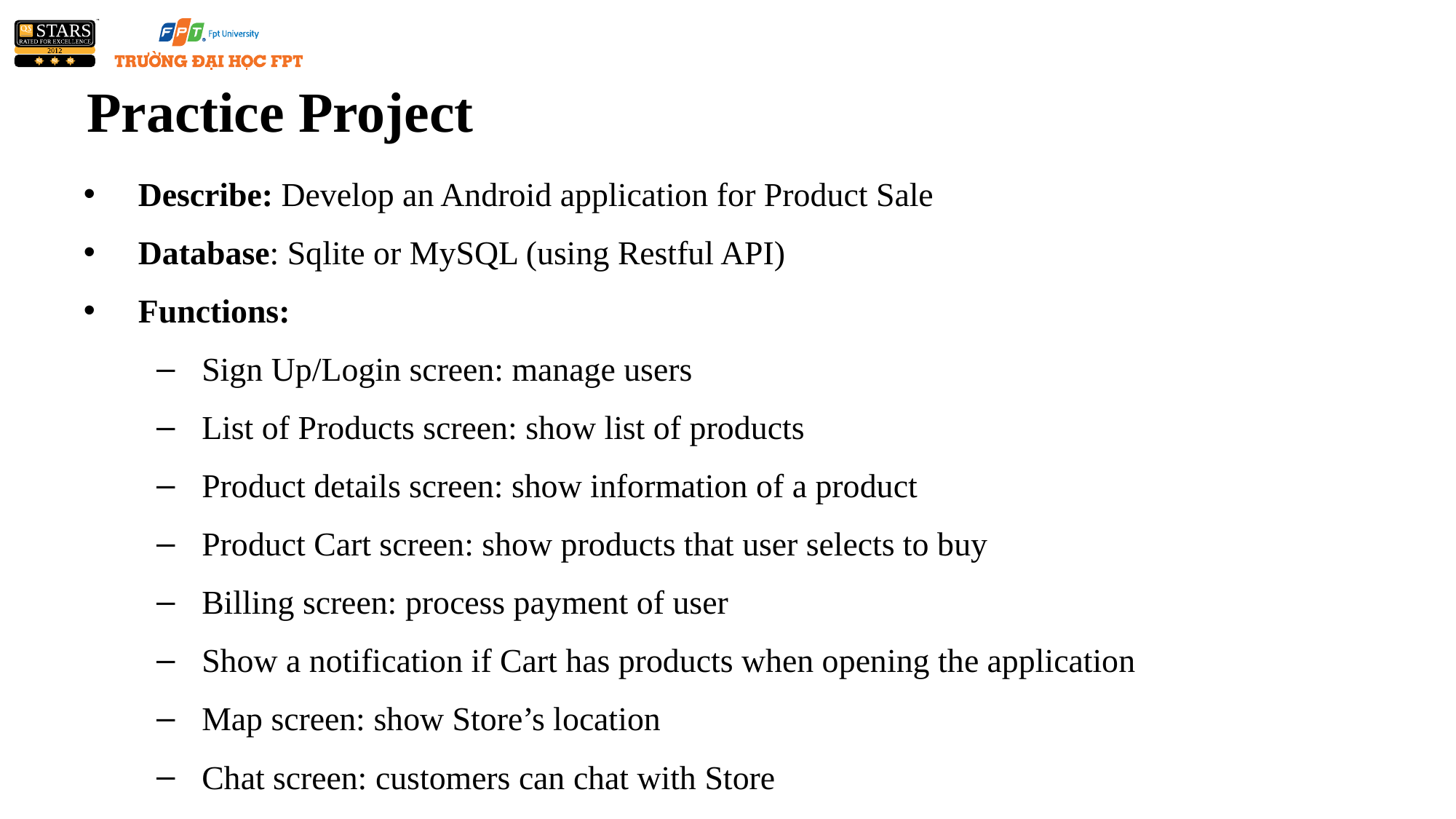

# Practice Project
Describe: Develop an Android application for Product Sale
Database: Sqlite or MySQL (using Restful API)
Functions:
Sign Up/Login screen: manage users
List of Products screen: show list of products
Product details screen: show information of a product
Product Cart screen: show products that user selects to buy
Billing screen: process payment of user
Show a notification if Cart has products when opening the application
Map screen: show Store’s location
Chat screen: customers can chat with Store